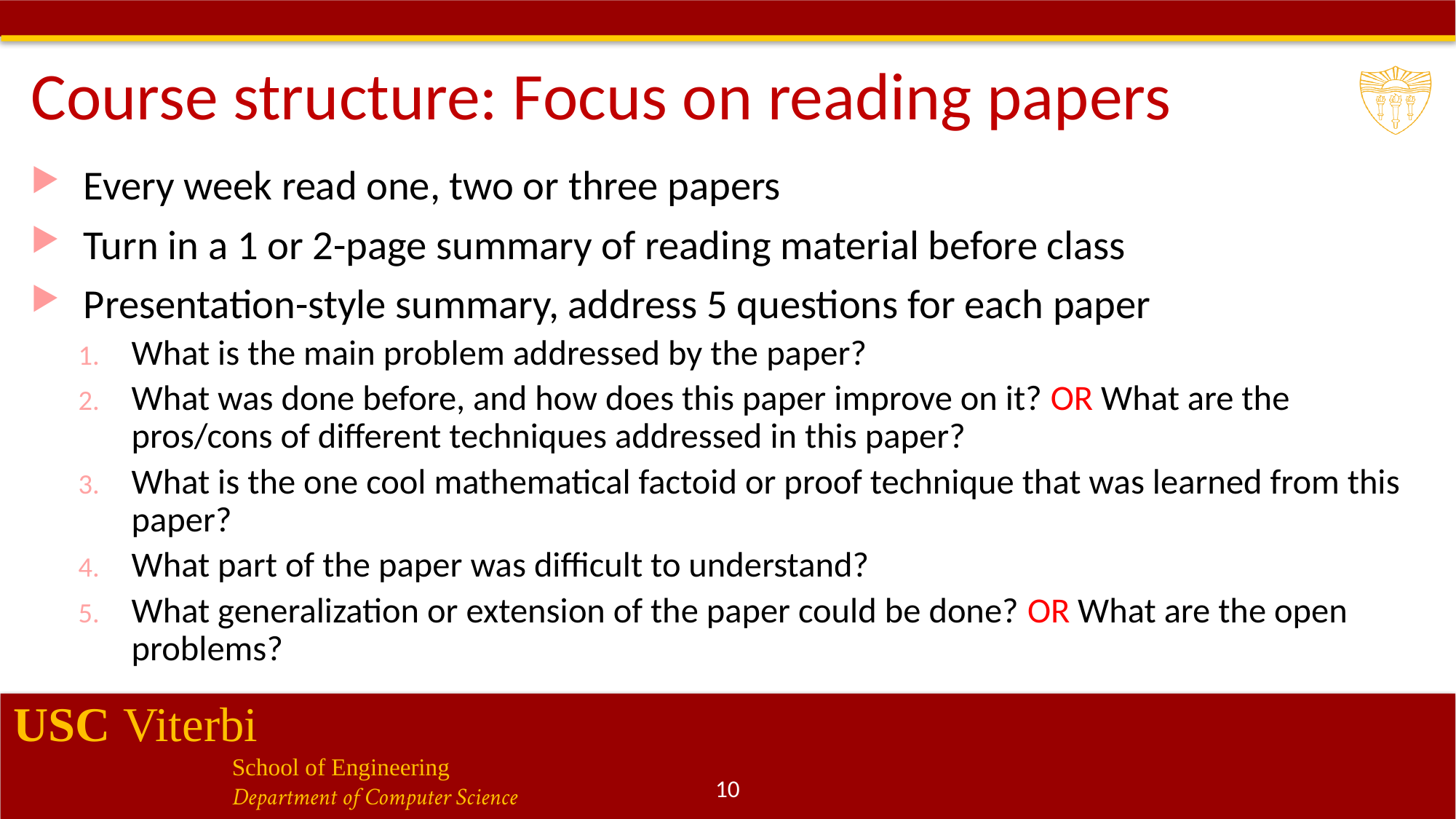

# Course structure: Focus on reading papers
Every week read one, two or three papers
Turn in a 1 or 2-page summary of reading material before class
Presentation-style summary, address 5 questions for each paper
What is the main problem addressed by the paper?
What was done before, and how does this paper improve on it? OR What are the pros/cons of different techniques addressed in this paper?
What is the one cool mathematical factoid or proof technique that was learned from this paper?
What part of the paper was difficult to understand?
What generalization or extension of the paper could be done? OR What are the open problems?

10